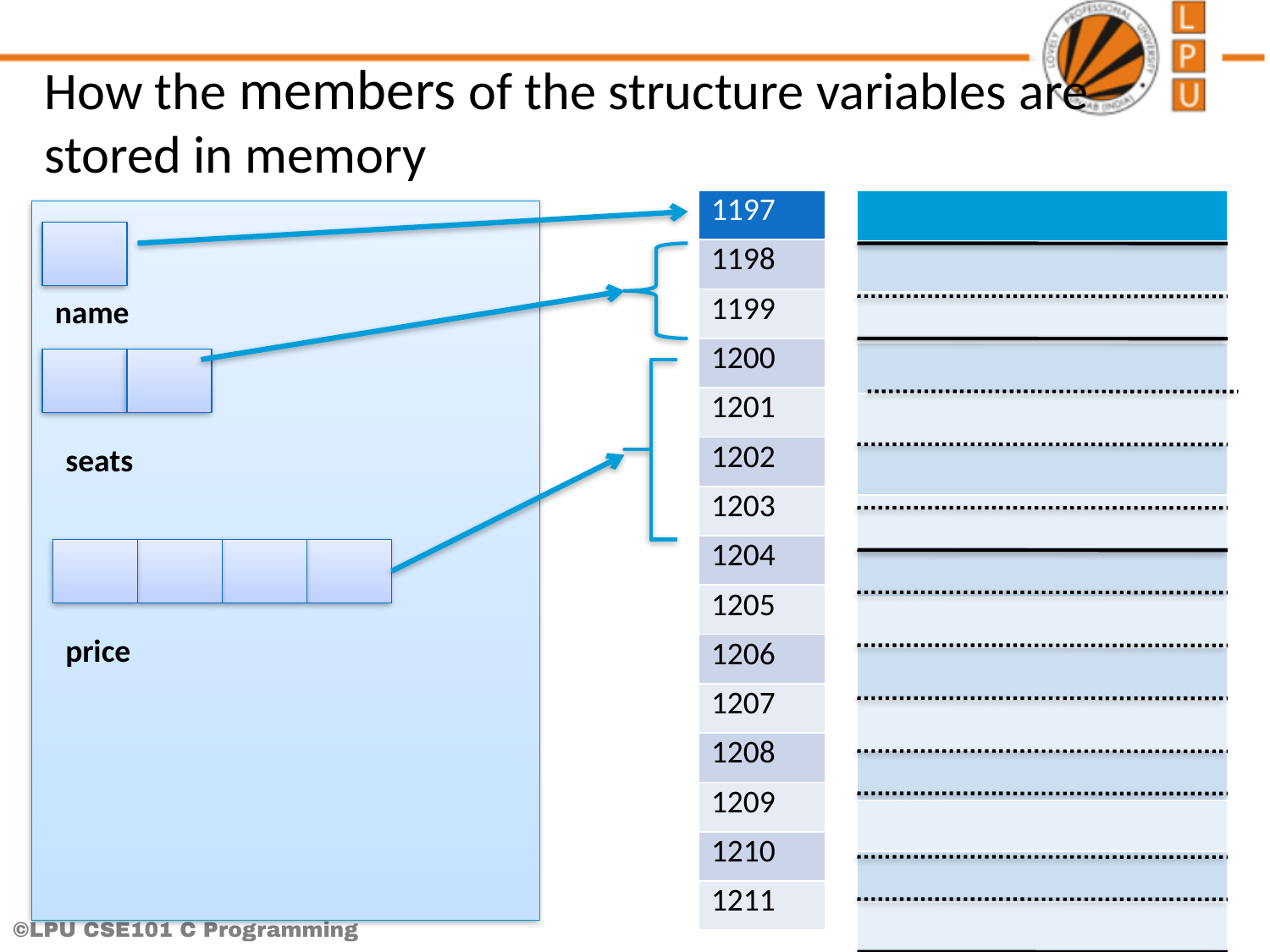

# How the members of the structure variables are stored in memory
| 1197 |
| --- |
| 1198 |
| 1199 |
| 1200 |
| 1201 |
| 1202 |
| 1203 |
| 1204 |
| 1205 |
| 1206 |
| 1207 |
| 1208 |
| 1209 |
| 1210 |
| 1211 |
|  |
| --- |
|  |
|  |
|  |
|  |
|  |
|  |
|  |
|  |
|  |
|  |
|  |
|  |
|  |
|  |

name

seats

price